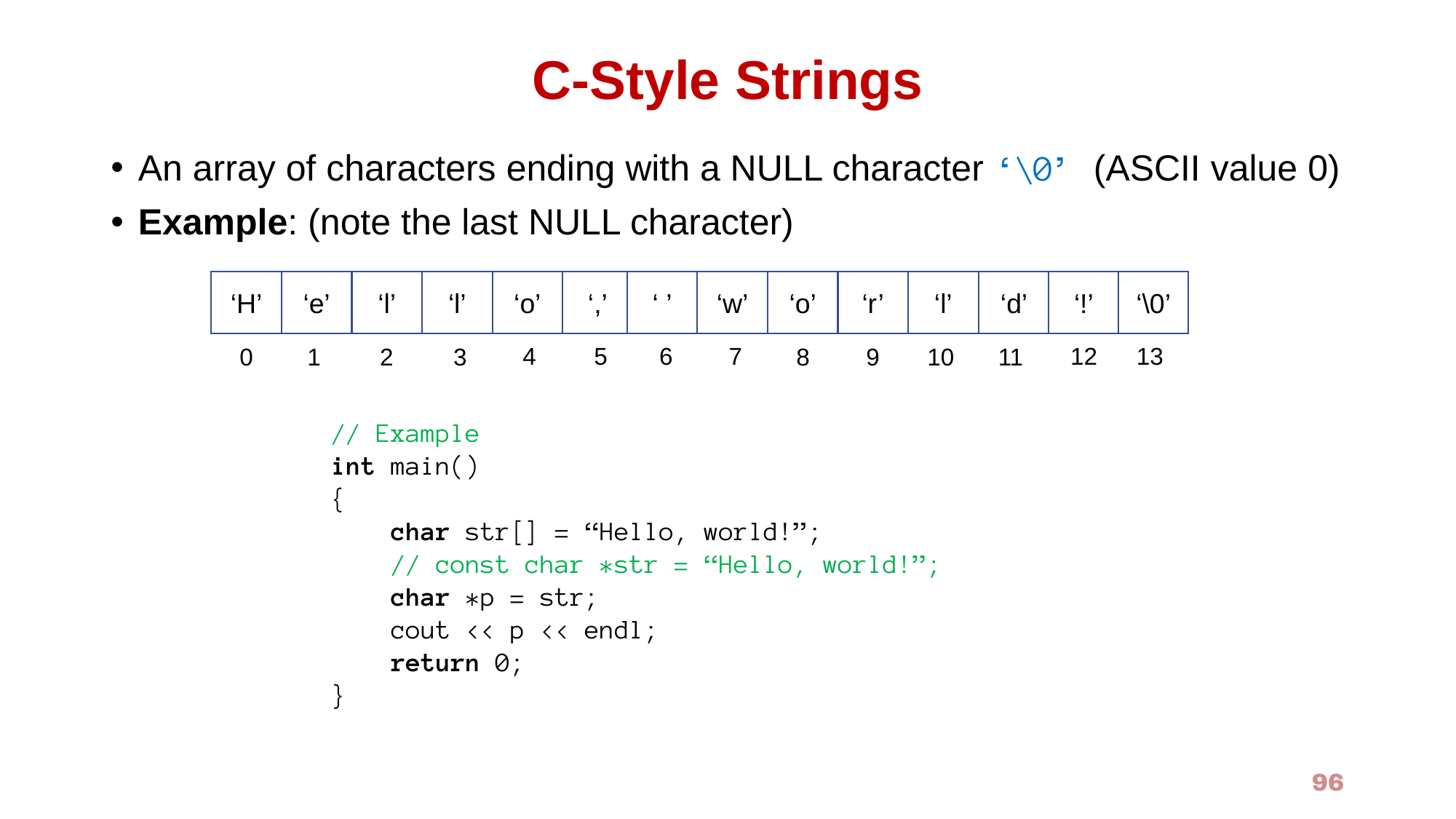

# C-Style Strings
An array of characters ending with a NULL character ‘\0’ (ASCII value 0)
Example: (note the last NULL character)

‘H’
‘e’
‘l’
‘l’
‘o’
‘,’
‘ ’
‘w’
‘o’
‘r’
‘l’
‘d’
‘!’
‘\0’
12
13
4
5
6
7
3
0
1
8
10
11
2
9
// Example
int main()
{
    char str[] = “Hello, world!”;
    // const char *str = “Hello, world!”;
    char *p = str;
    cout << p << endl;
    return 0;
}
96